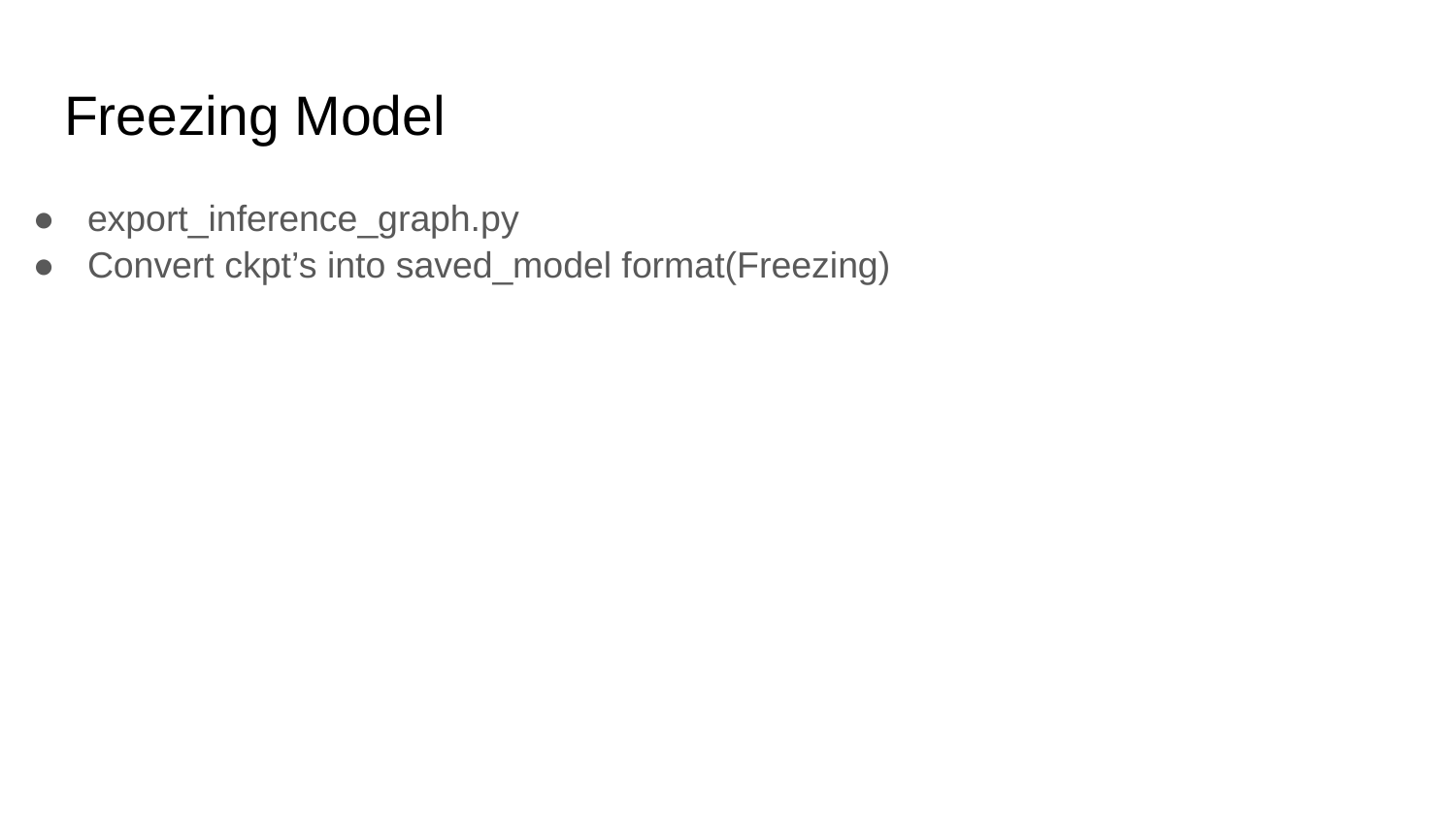

# Freezing Model
export_inference_graph.py
Convert ckpt’s into saved_model format(Freezing)